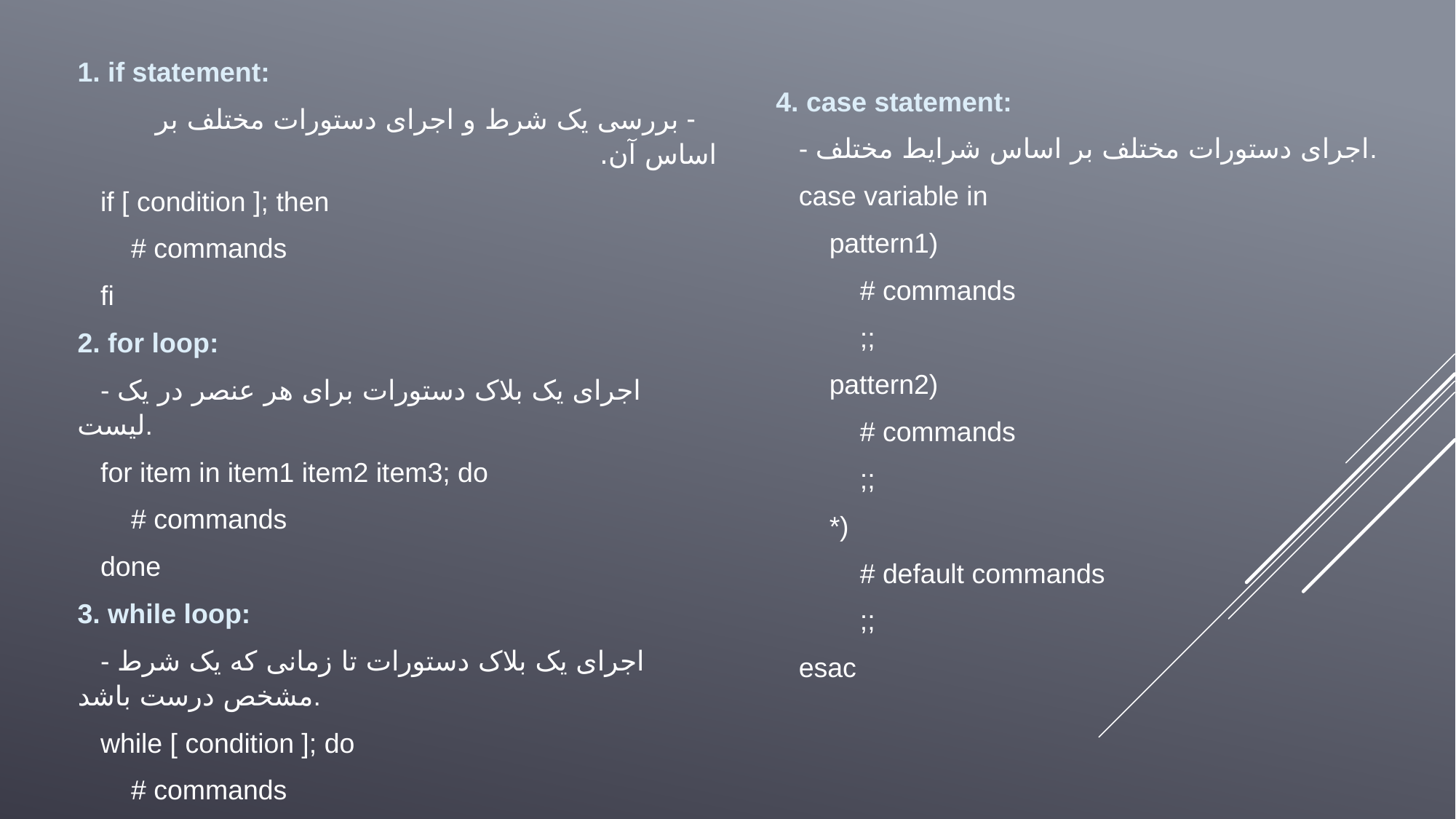

1. if statement:
   - بررسی یک شرط و اجرای دستورات مختلف بر اساس آن.
   if [ condition ]; then
       # commands
   fi
2. for loop:
   - اجرای یک بلاک دستورات برای هر عنصر در یک لیست.
   for item in item1 item2 item3; do
       # commands
   done
3. while loop:
   - اجرای یک بلاک دستورات تا زمانی که یک شرط مشخص درست باشد.
   while [ condition ]; do
       # commands
   done

4. case statement:
   - اجرای دستورات مختلف بر اساس شرایط مختلف.
   case variable in
       pattern1)
           # commands
           ;;
       pattern2)
           # commands
           ;;
       *)
           # default commands
           ;;
   esac